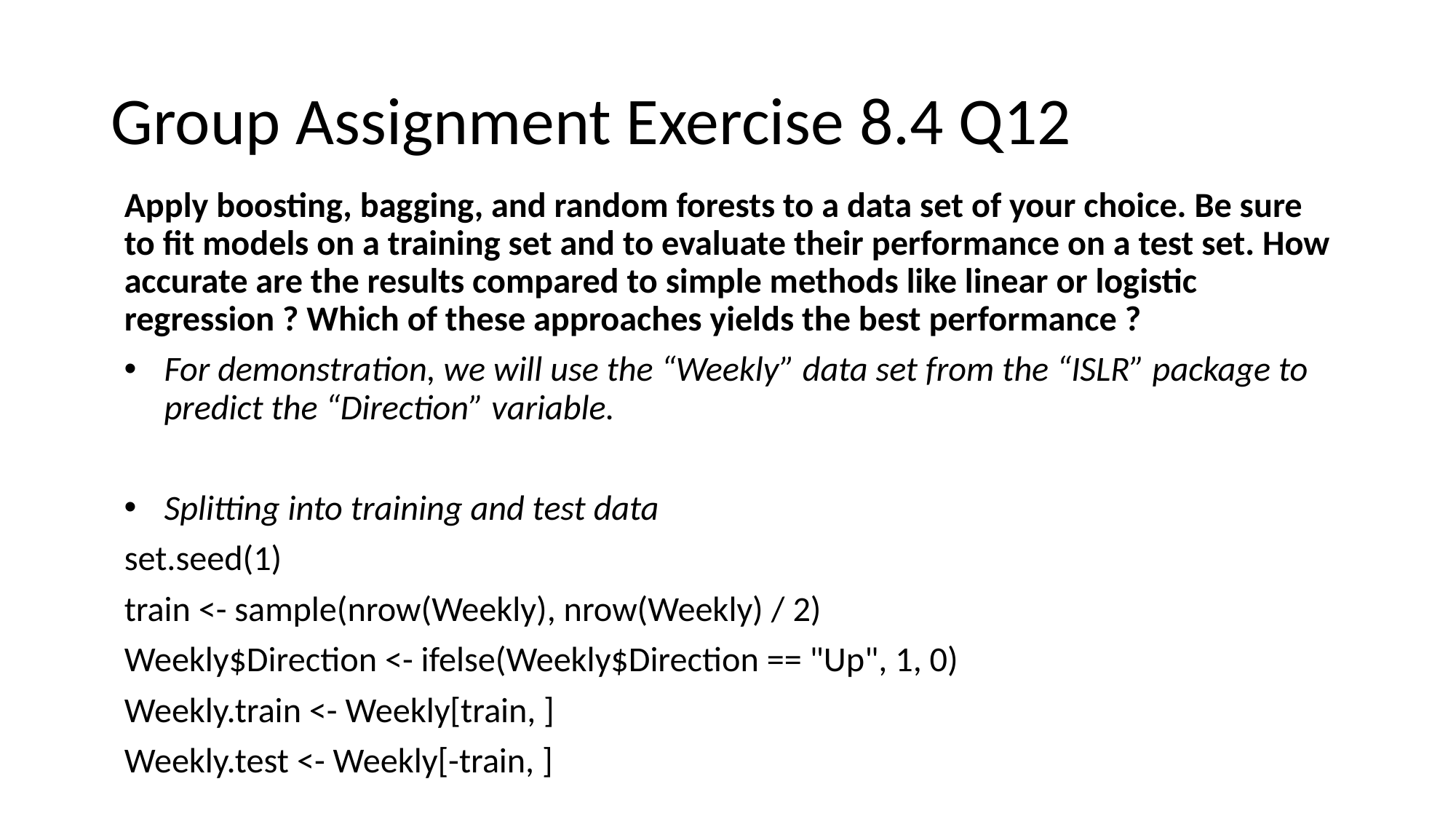

# Group Assignment Exercise 8.4 Q12
Apply boosting, bagging, and random forests to a data set of your choice. Be sure to fit models on a training set and to evaluate their performance on a test set. How accurate are the results compared to simple methods like linear or logistic regression ? Which of these approaches yields the best performance ?
For demonstration, we will use the “Weekly” data set from the “ISLR” package to predict the “Direction” variable.

Splitting into training and test data
	set.seed(1)
	train <- sample(nrow(Weekly), nrow(Weekly) / 2)
	Weekly$Direction <- ifelse(Weekly$Direction == "Up", 1, 0)
	Weekly.train <- Weekly[train, ]
	Weekly.test <- Weekly[-train, ]